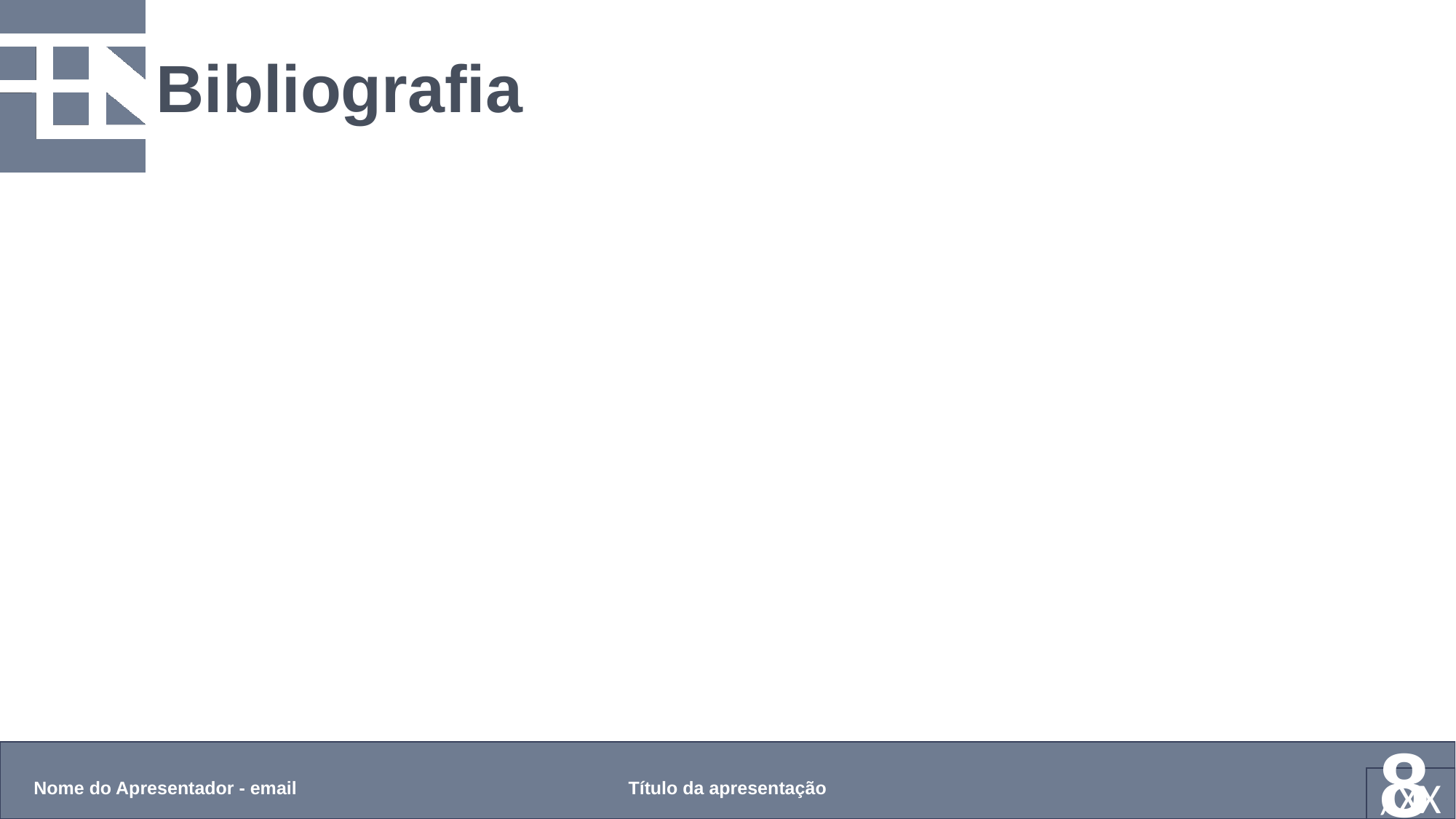

# Bibliografia

8
Nome do Apresentador - email
Título da apresentação